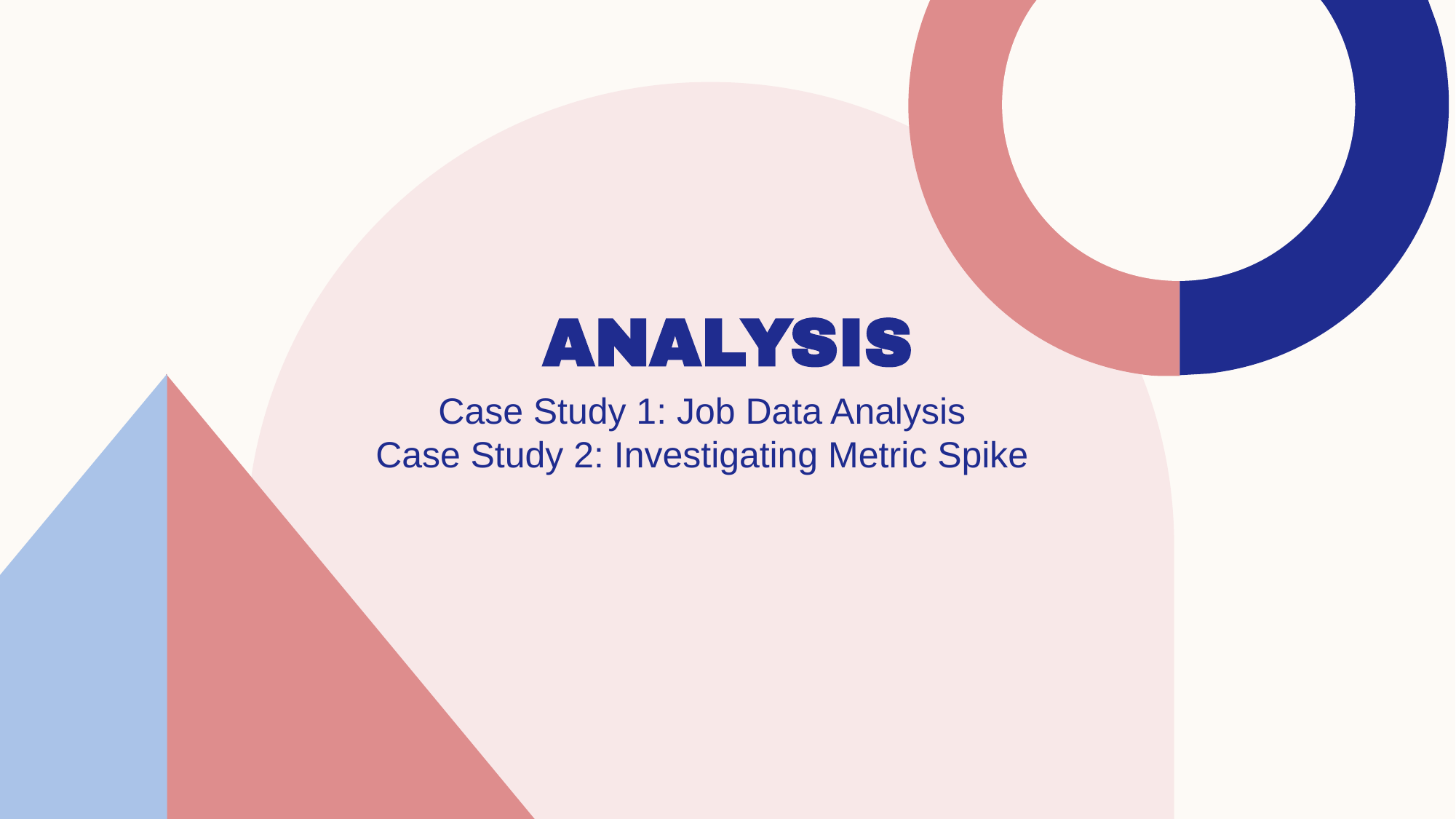

# analysis
Case Study 1: Job Data Analysis
Case Study 2: Investigating Metric Spike